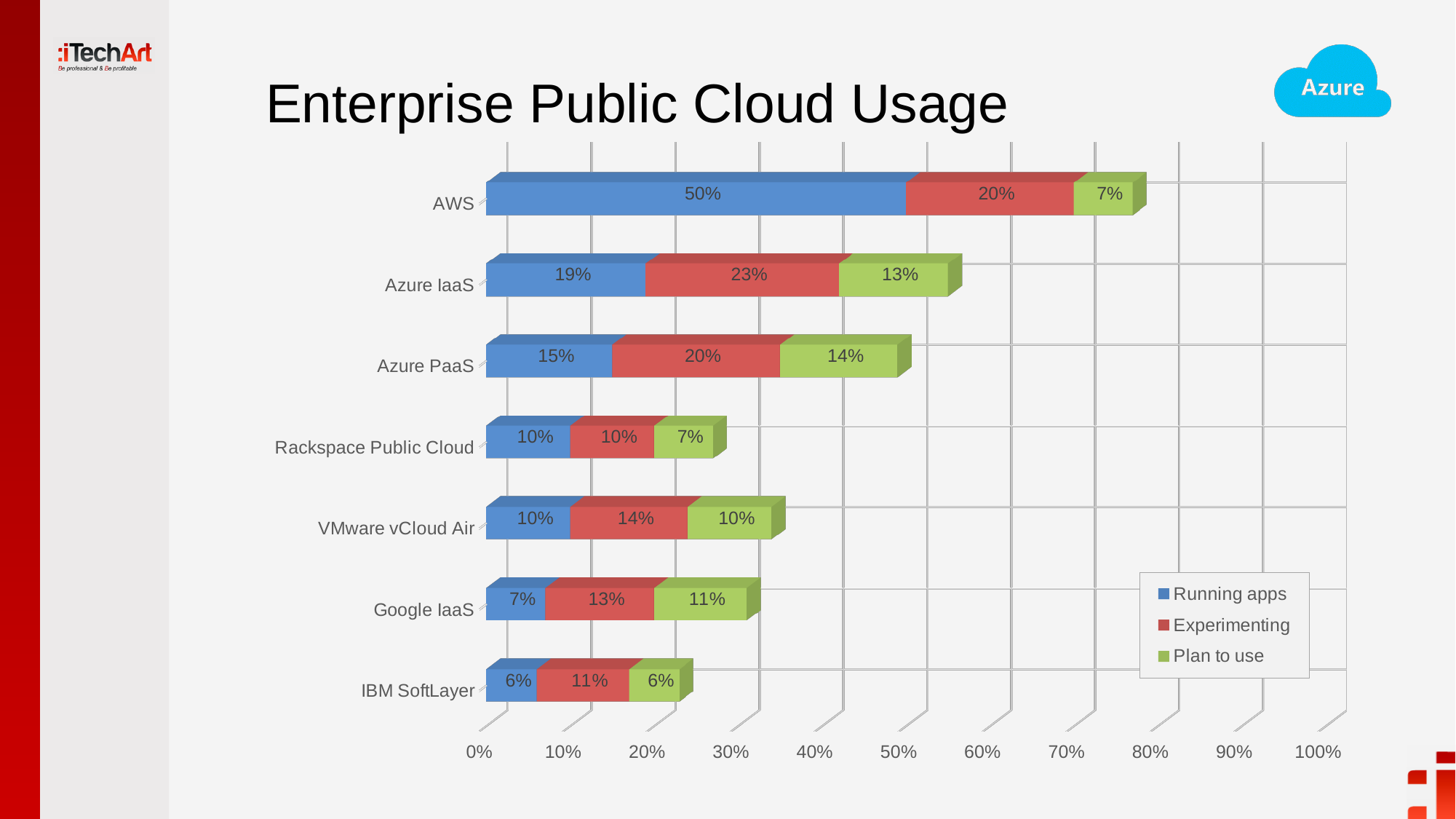

# Enterprise Public Cloud Usage

[unsupported chart]